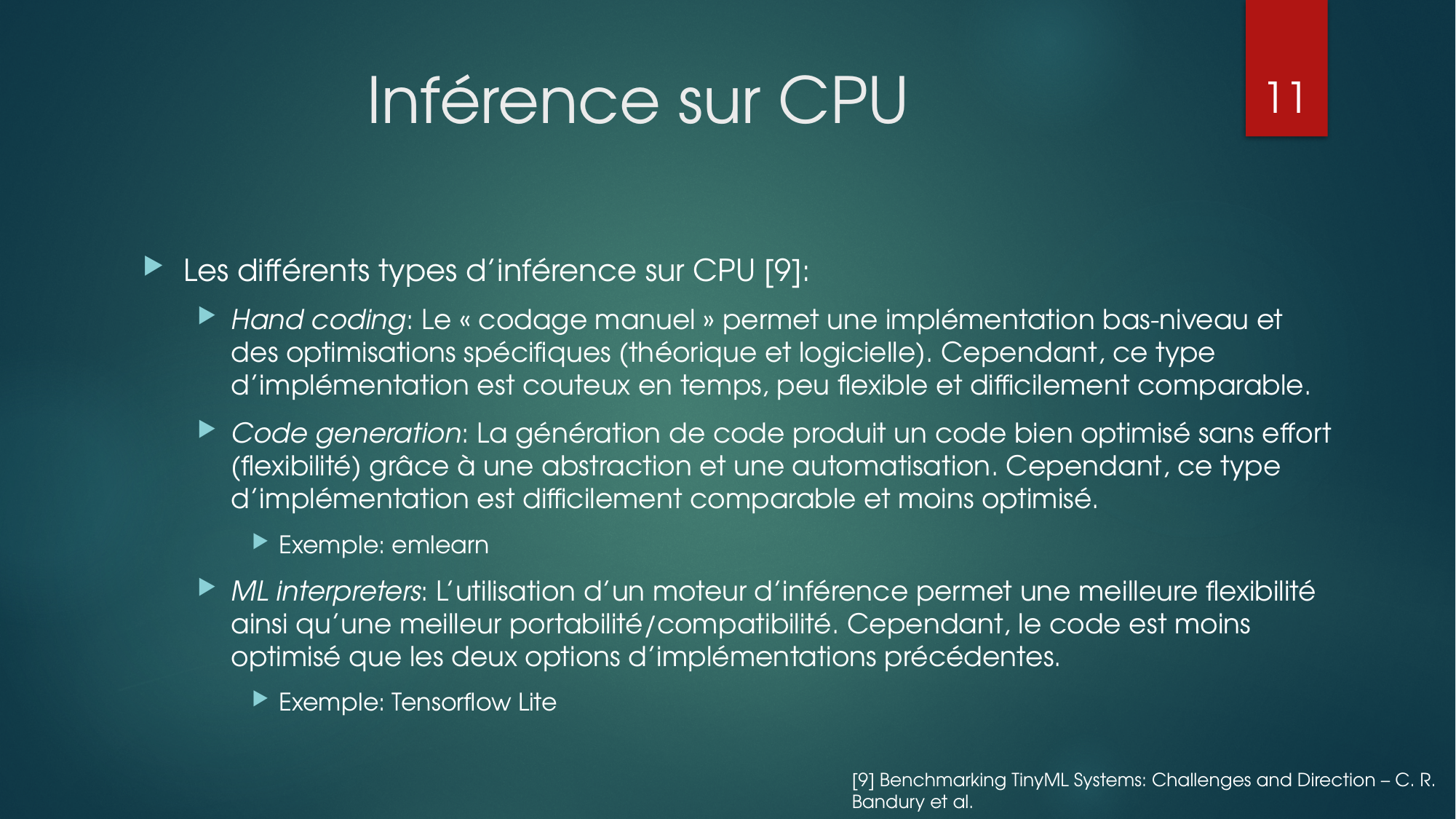

11
# Inférence sur CPU
Les différents types d’inférence sur CPU [9]:
Hand coding: Le « codage manuel » permet une implémentation bas-niveau et des optimisations spécifiques (théorique et logicielle). Cependant, ce type d’implémentation est couteux en temps, peu flexible et difficilement comparable.
Code generation: La génération de code produit un code bien optimisé sans effort (flexibilité) grâce à une abstraction et une automatisation. Cependant, ce type d’implémentation est difficilement comparable et moins optimisé.
Exemple: emlearn
ML interpreters: L’utilisation d’un moteur d’inférence permet une meilleure flexibilité ainsi qu’une meilleur portabilité/compatibilité. Cependant, le code est moins optimisé que les deux options d’implémentations précédentes.
Exemple: Tensorflow Lite
[9] Benchmarking TinyML Systems: Challenges and Direction – C. R. Bandury et al.